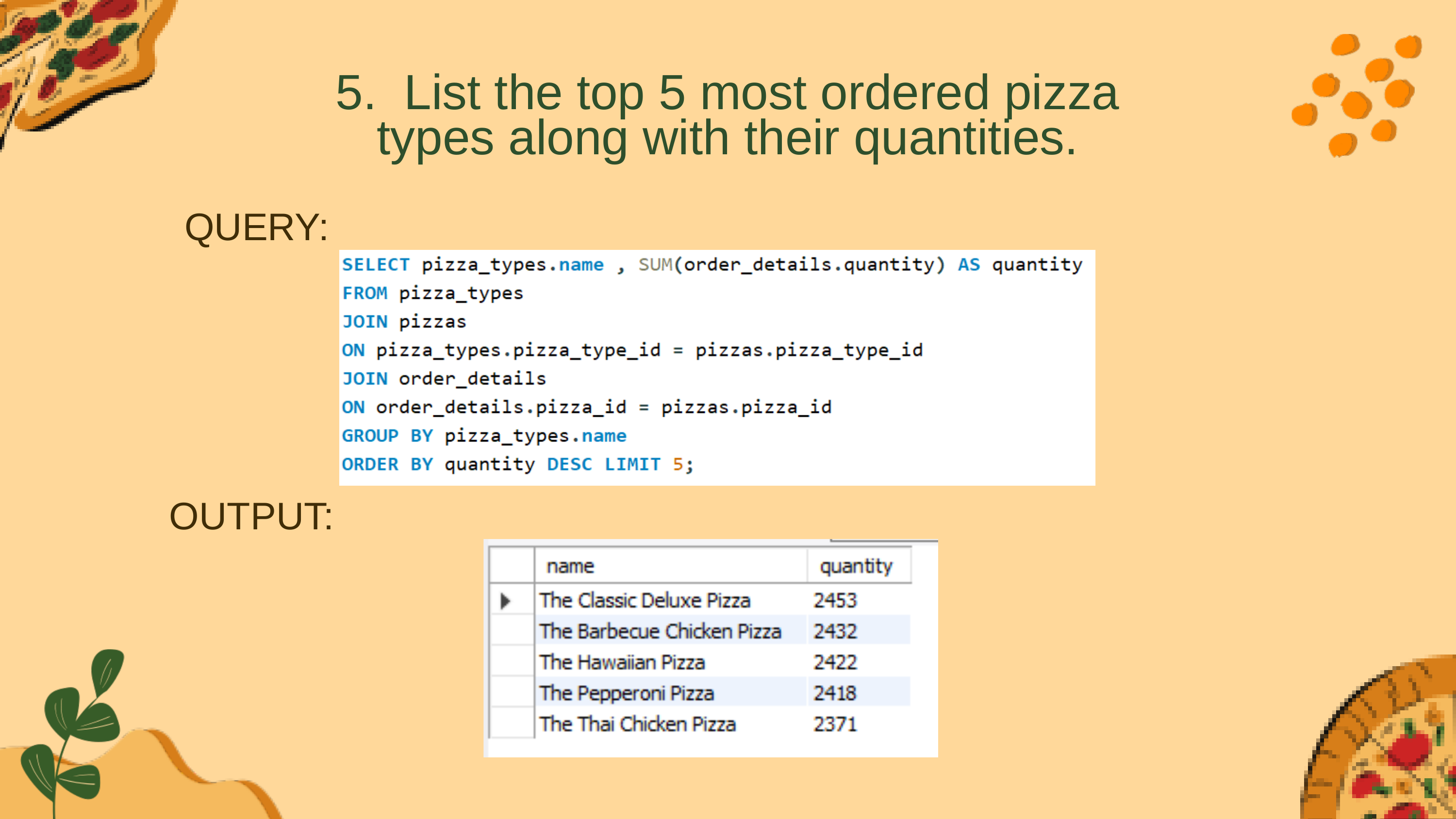

5.  List the top 5 most ordered pizza types along with their quantities.
QUERY:

OUTPUT: